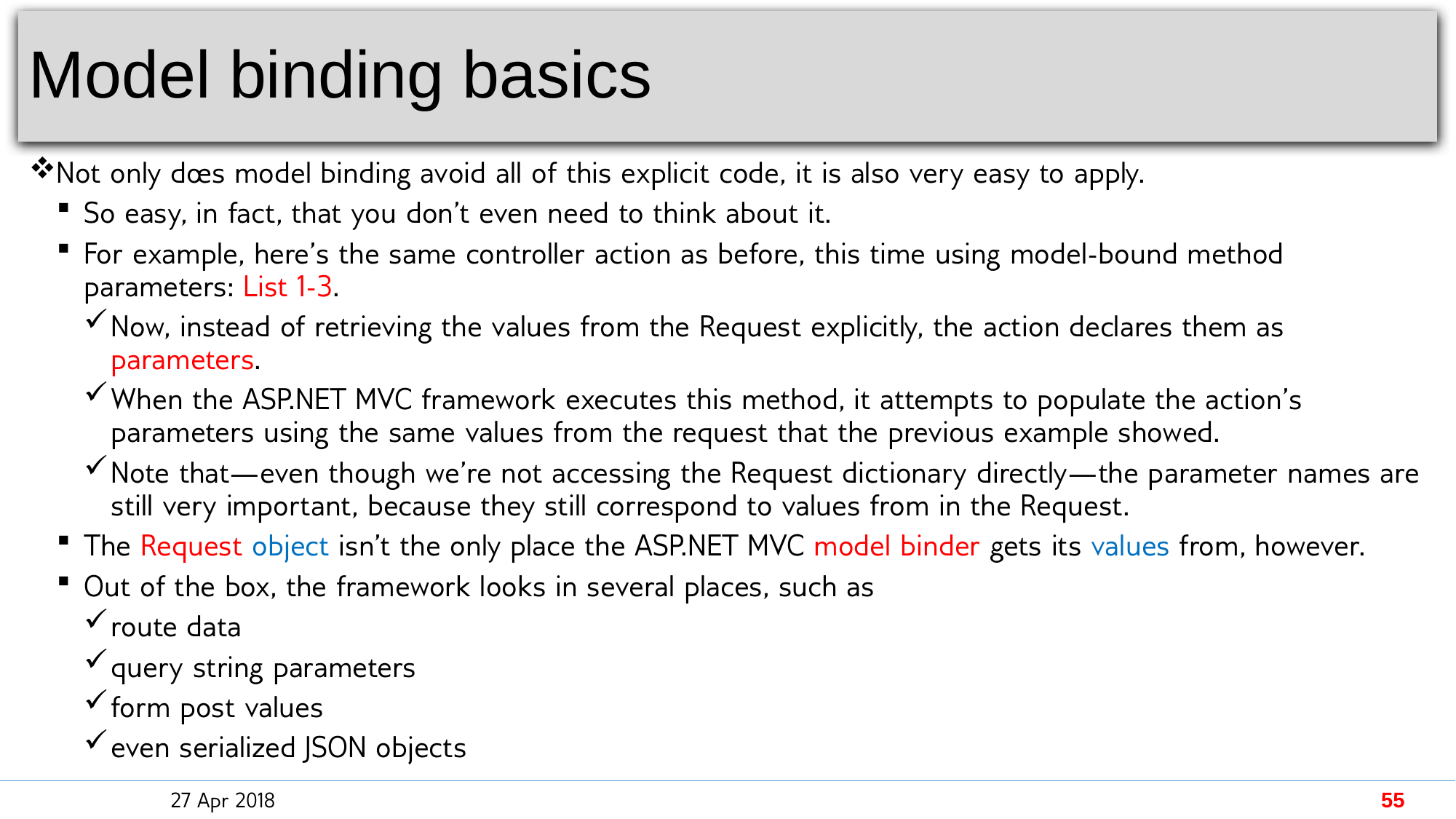

# Model binding basics
Not only does model binding avoid all of this explicit code, it is also very easy to apply.
So easy, in fact, that you don’t even need to think about it.
For example, here’s the same controller action as before, this time using model-bound method parameters: List 1-3.
Now, instead of retrieving the values from the Request explicitly, the action declares them as parameters.
When the ASP.NET MVC framework executes this method, it attempts to populate the action’s parameters using the same values from the request that the previous example showed.
Note that—even though we’re not accessing the Request dictionary directly—the parameter names are still very important, because they still correspond to values from in the Request.
The Request object isn’t the only place the ASP.NET MVC model binder gets its values from, however.
Out of the box, the framework looks in several places, such as
route data
query string parameters
form post values
even serialized JSON objects
27 Apr 2018
55